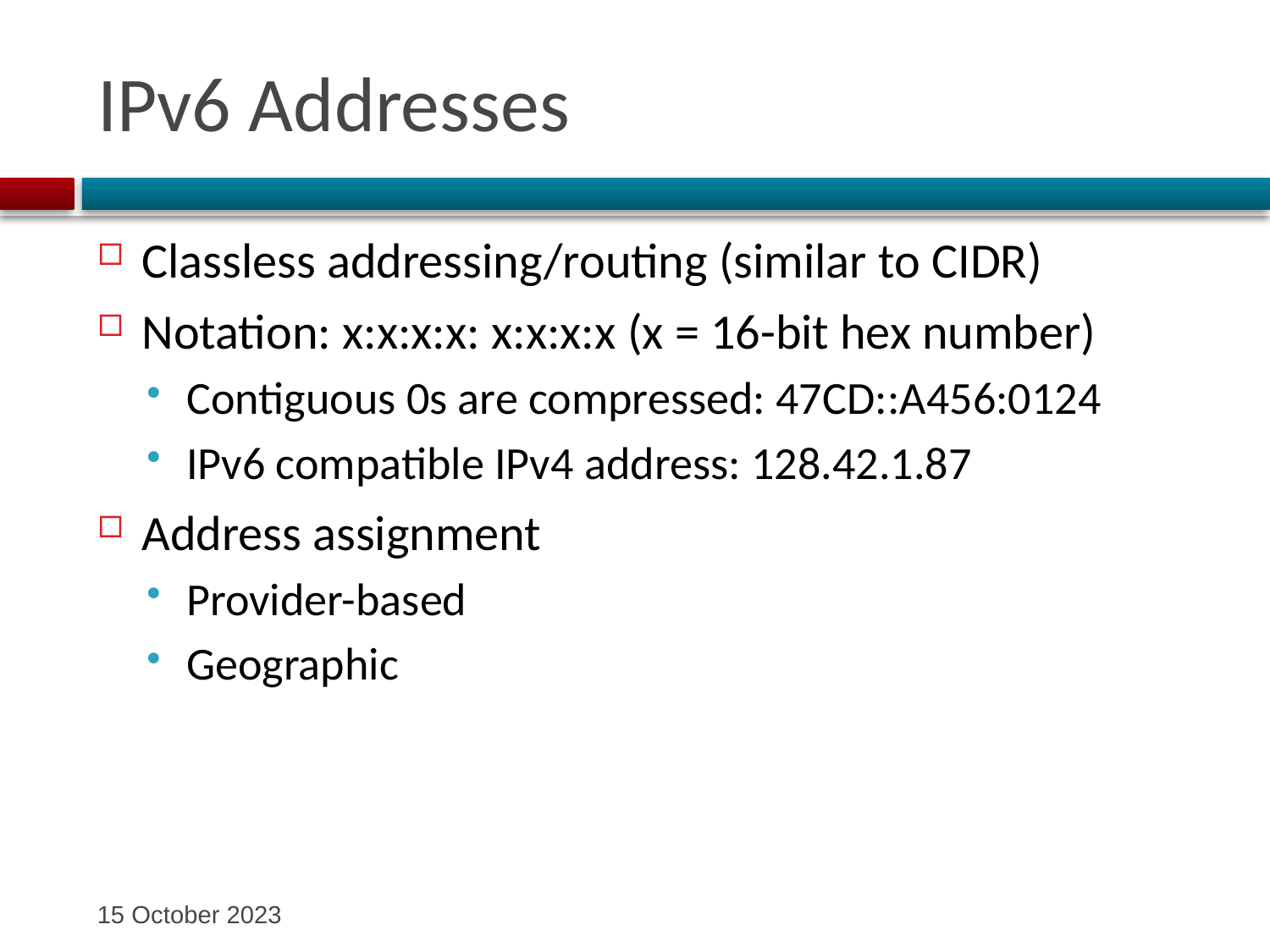

# IPv6 Addresses
Classless addressing/routing (similar to CIDR)
Notation: x:x:x:x: x:x:x:x (x = 16-bit hex number)
Contiguous 0s are compressed: 47CD::A456:0124
IPv6 compatible IPv4 address: 128.42.1.87
Address assignment
Provider-based
Geographic
15 October 2023